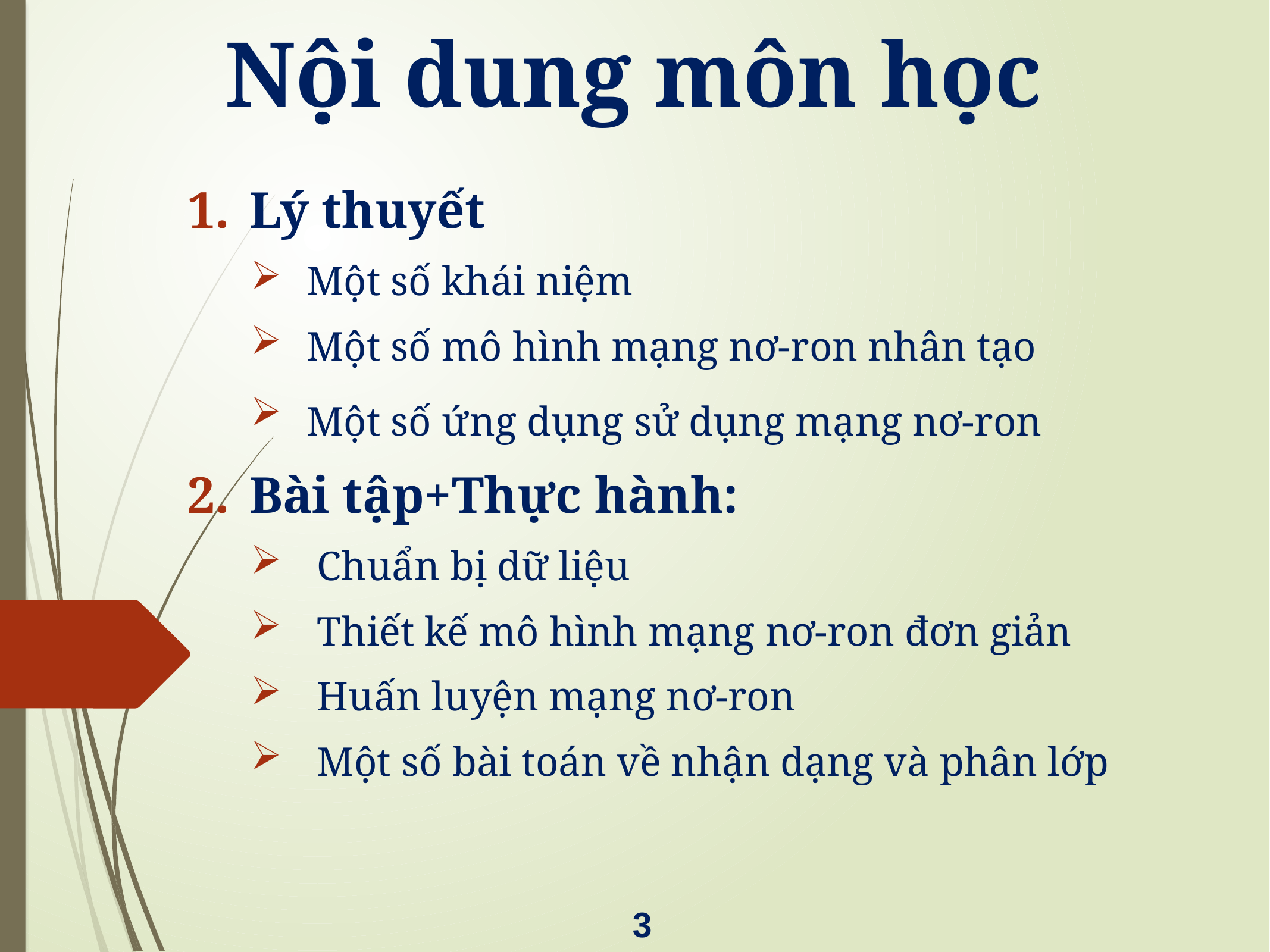

# Nội dung môn học
Lý thuyết
Một số khái niệm
Một số mô hình mạng nơ-ron nhân tạo
Một số ứng dụng sử dụng mạng nơ-ron
Bài tập+Thực hành:
 Chuẩn bị dữ liệu
 Thiết kế mô hình mạng nơ-ron đơn giản
 Huấn luyện mạng nơ-ron
 Một số bài toán về nhận dạng và phân lớp
3